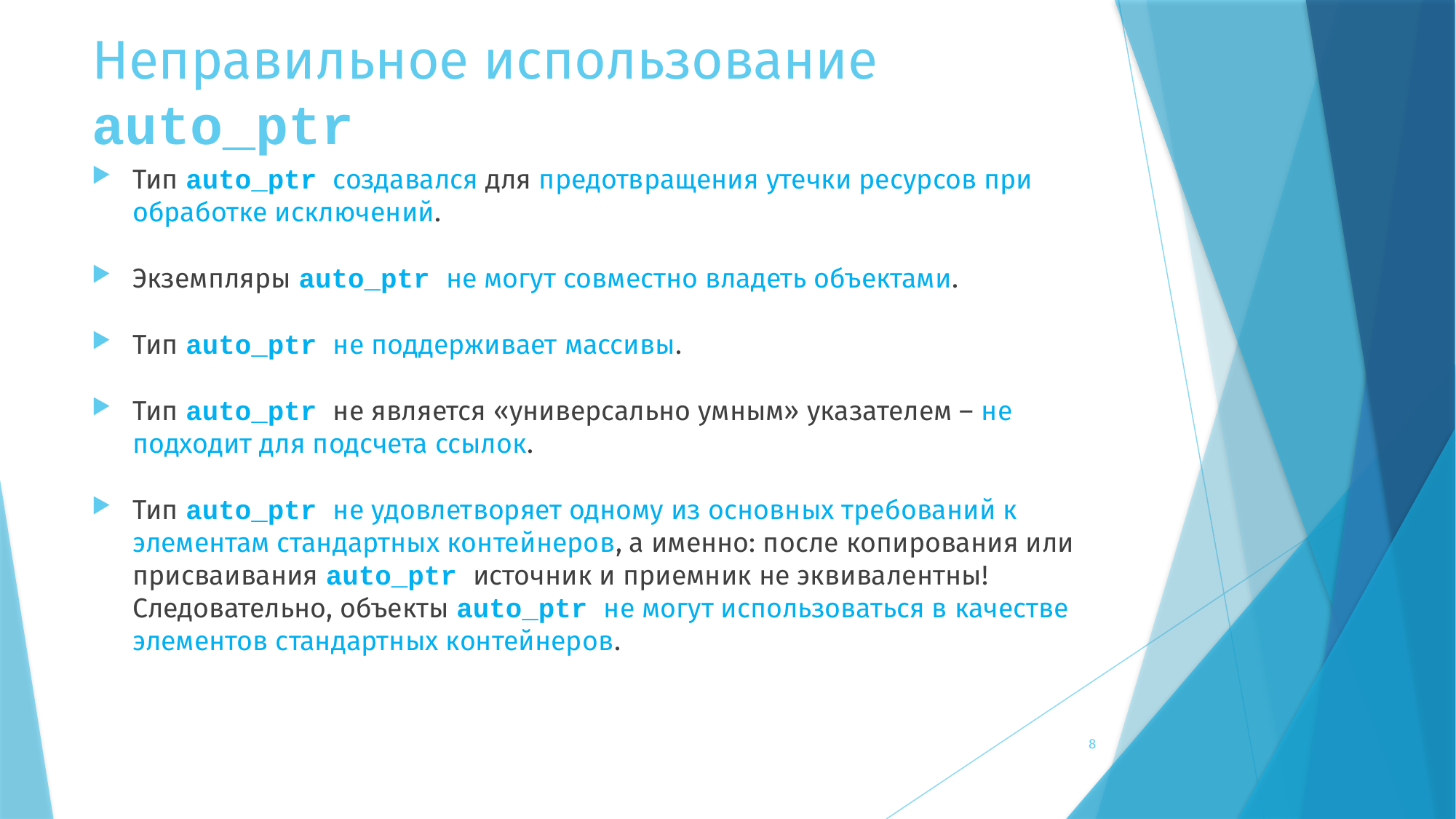

# Неправильное использование auto_ptr
Тип auto_ptr создавался для предотвращения утечки ресурсов при обработке исключений.
Экземпляры auto_ptr не могут совместно владеть объектами.
Тип auto_ptr не поддерживает массивы.
Тип auto_ptr не является «универсально умным» указателем – не подходит для подсчета ссылок.
Тип auto_ptr не удовлетворяет одному из основных требований к элементам стандартных контейнеров, а именно: после копирования или присваивания auto_ptr источник и приемник не эквивалентны! Следовательно, объекты auto_ptr не могут использоваться в качестве элементов стандартных контейнеров.

8